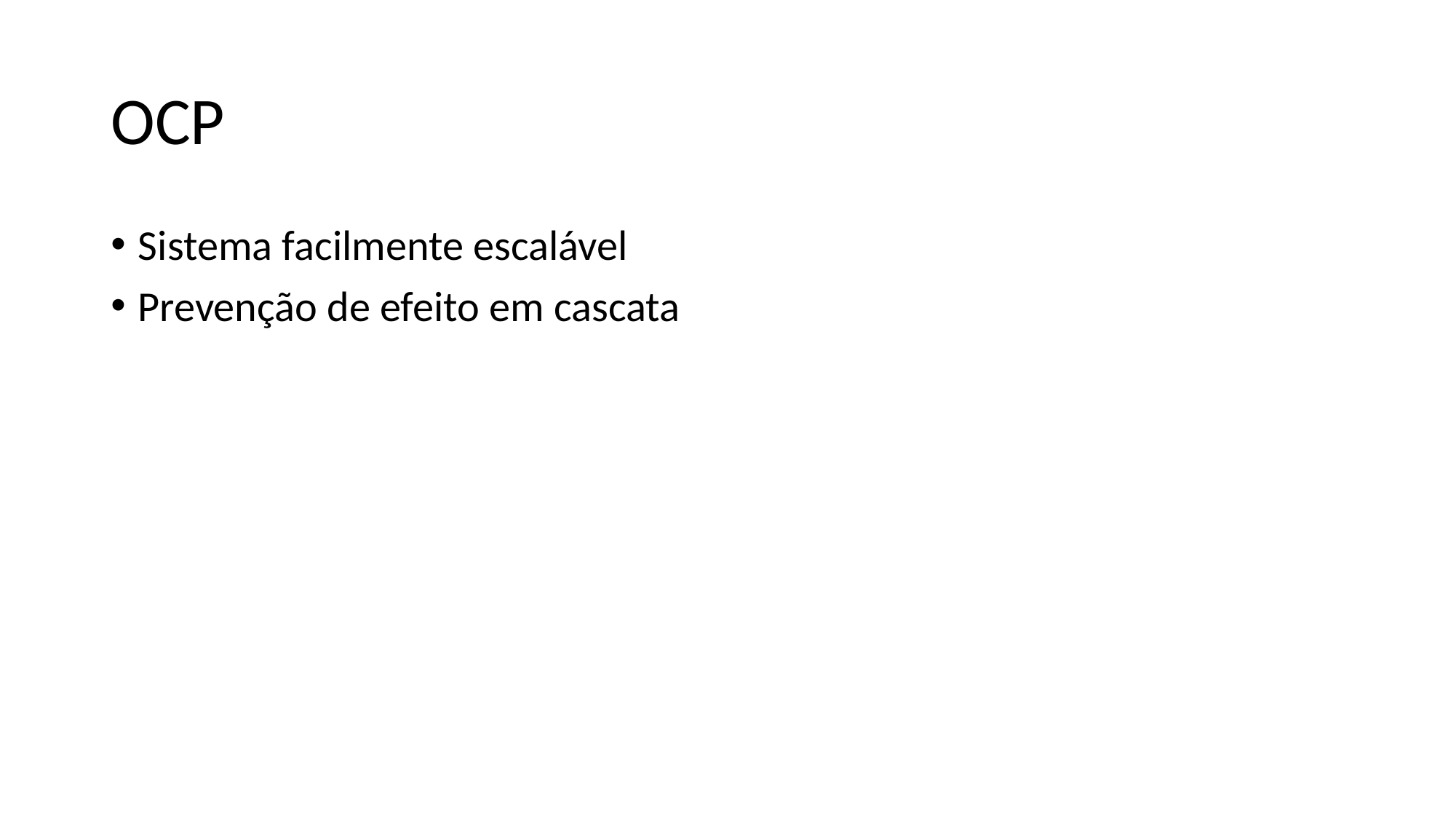

# OCP
Sistema facilmente escalável
Prevenção de efeito em cascata